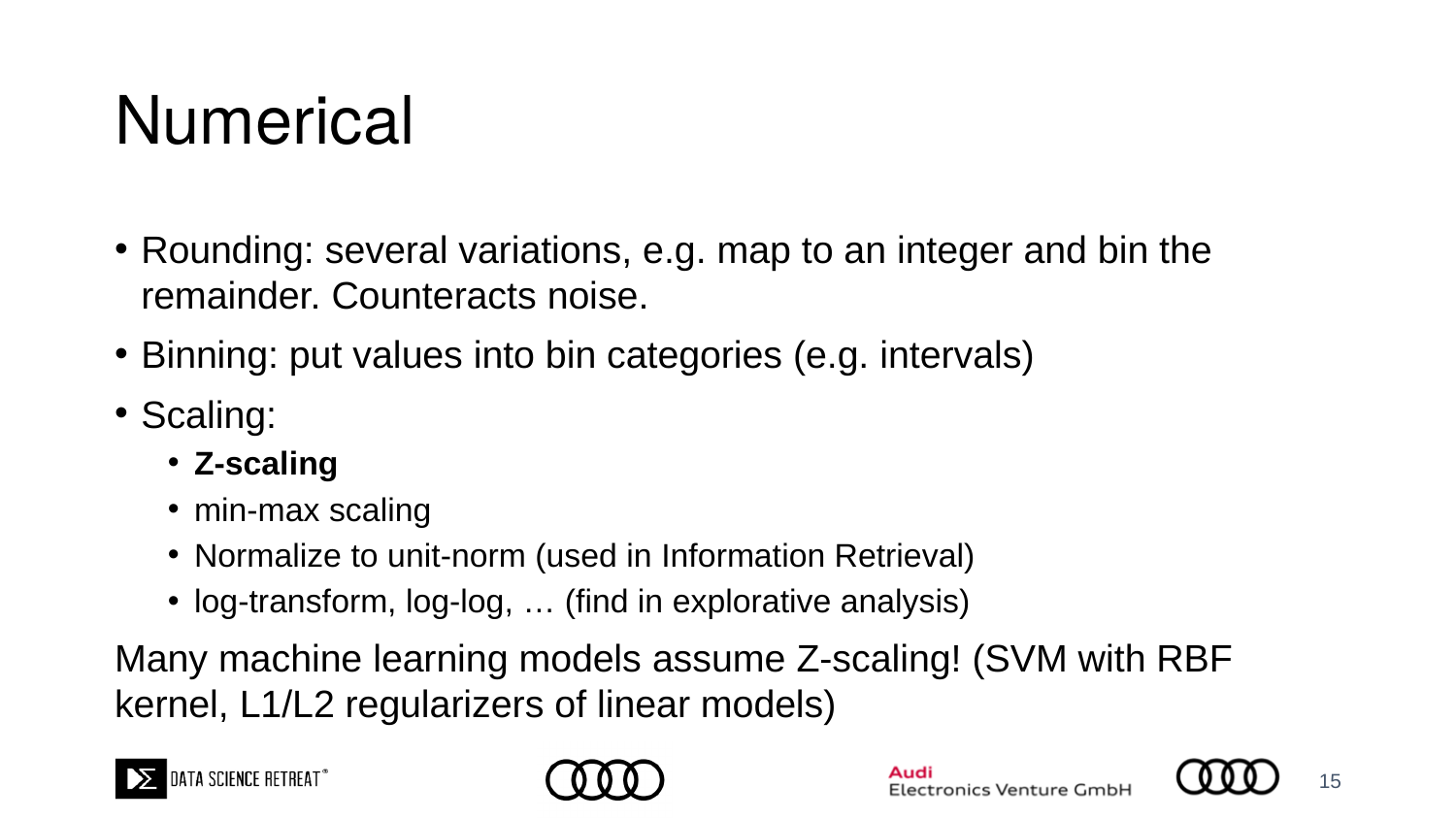

# Numerical
Rounding: several variations, e.g. map to an integer and bin the remainder. Counteracts noise.
Binning: put values into bin categories (e.g. intervals)
Scaling:
Z-scaling
min-max scaling
Normalize to unit-norm (used in Information Retrieval)
log-transform, log-log, … (find in explorative analysis)
Many machine learning models assume Z-scaling! (SVM with RBF kernel, L1/L2 regularizers of linear models)

15